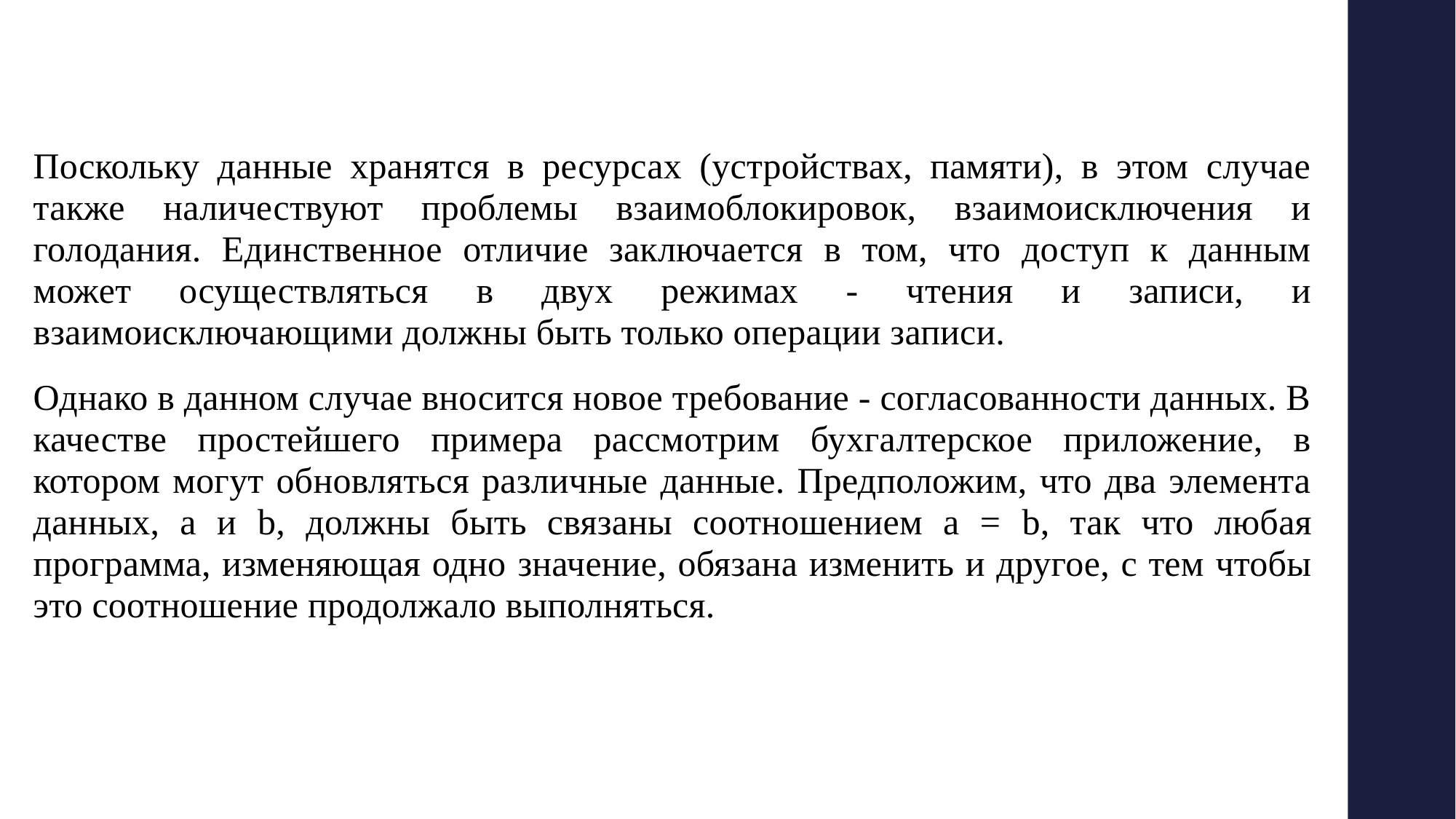

Поскольку данные хранятся в ресурсах (устройствах, памяти), в этом случае также наличествуют проблемы взаимоблокировок, взаимоисключения и голодания. Единственное отличие заключается в том, что доступ к данным может осуществляться в двух режимах - чтения и записи, и взаимоисключающими должны быть только операции записи.
Однако в данном случае вносится новое требование - согласованности данных. В качестве простейшего примера рассмотрим бухгалтерское приложение, в котором могут обновляться различные данные. Предположим, что два элемента данных, а и b, должны быть связаны соотношением а = b, так что любая программа, изменяющая одно значение, обязана изменить и другое, с тем чтобы это соотношение продолжало выполняться.